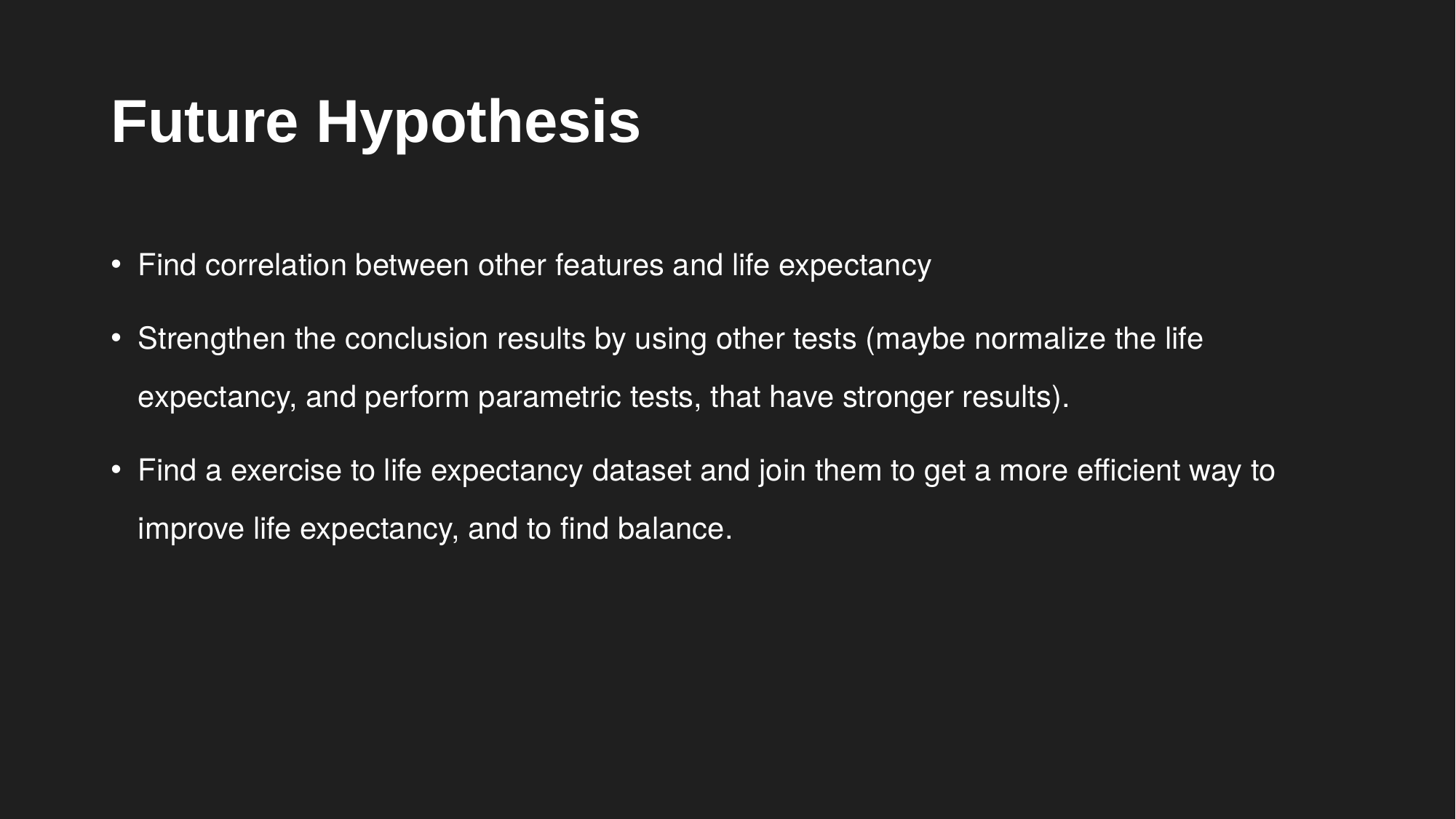

# Future Hypothesis
Find correlation between other features and life expectancy
Strengthen the conclusion results by using other tests (maybe normalize the life expectancy, and perform parametric tests, that have stronger results).
Find a exercise to life expectancy dataset and join them to get a more efficient way to improve life expectancy, and to find balance.